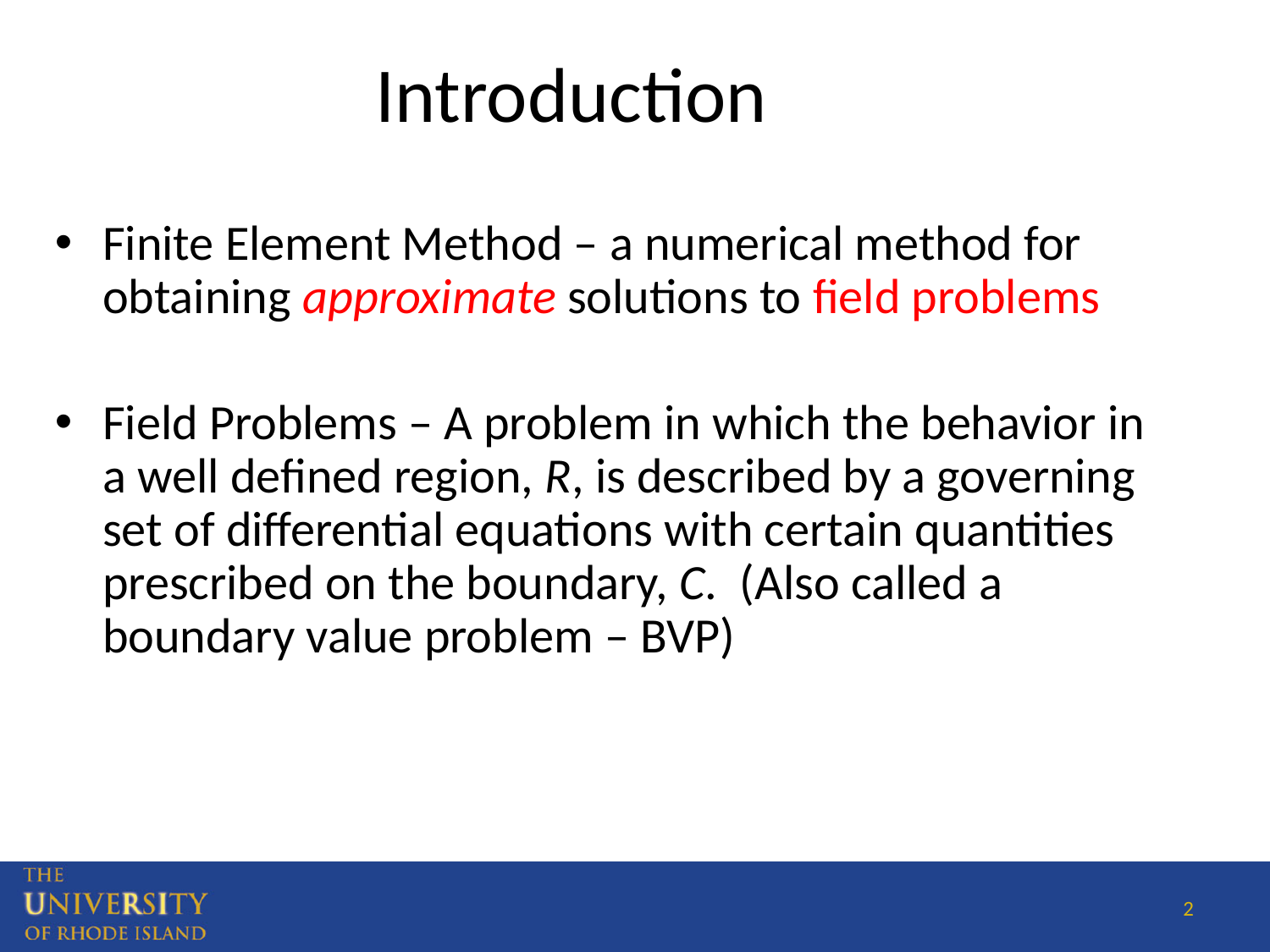

Introduction
Finite Element Method – a numerical method for obtaining approximate solutions to field problems

Field Problems – A problem in which the behavior in a well defined region, R, is described by a governing set of differential equations with certain quantities prescribed on the boundary, C.  (Also called a boundary value problem – BVP)